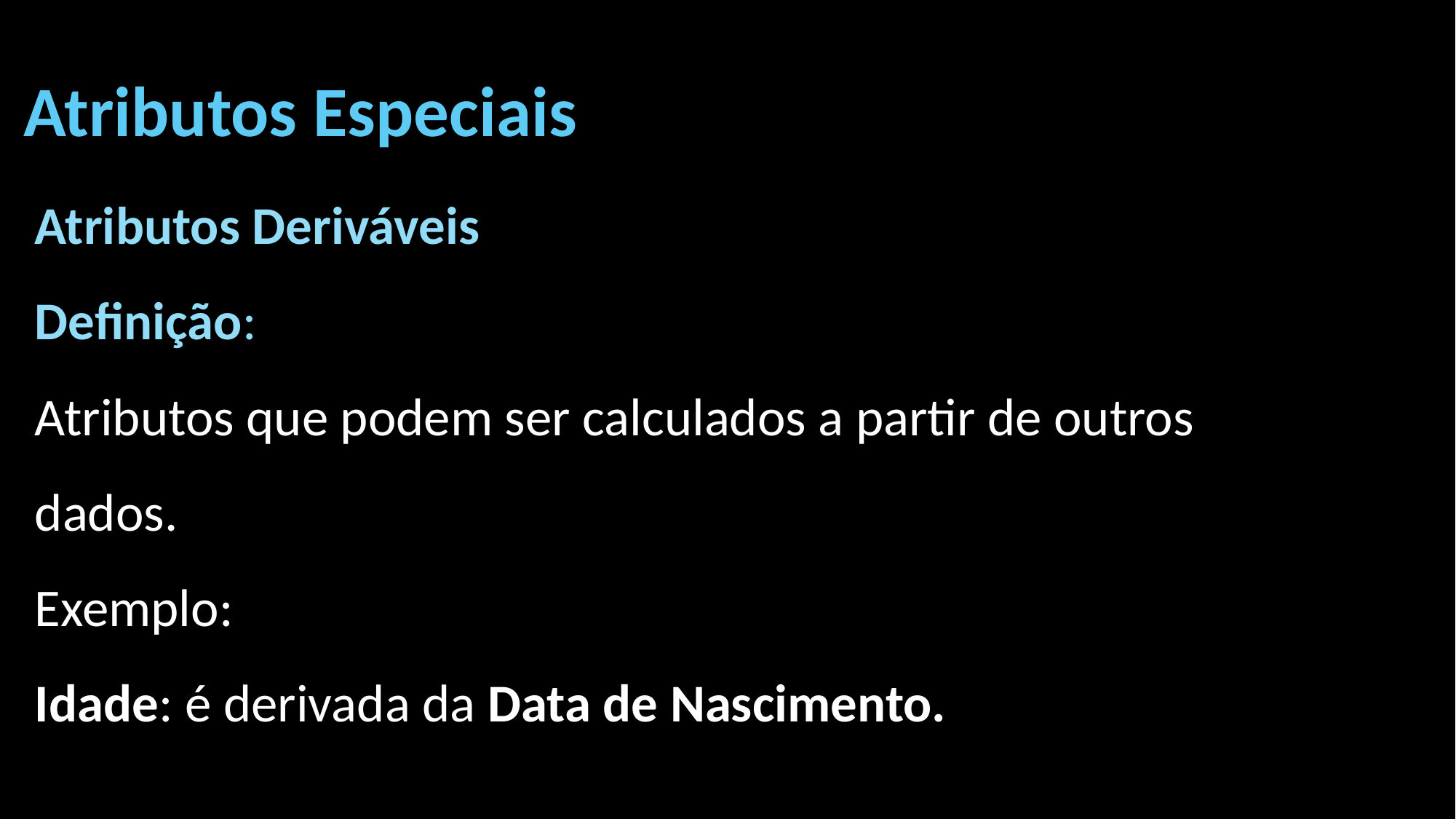

Atributos Especiais
Atributos Deriváveis
Definição:
Atributos que podem ser calculados a partir de outros dados.
Exemplo:
Idade: é derivada da Data de Nascimento.